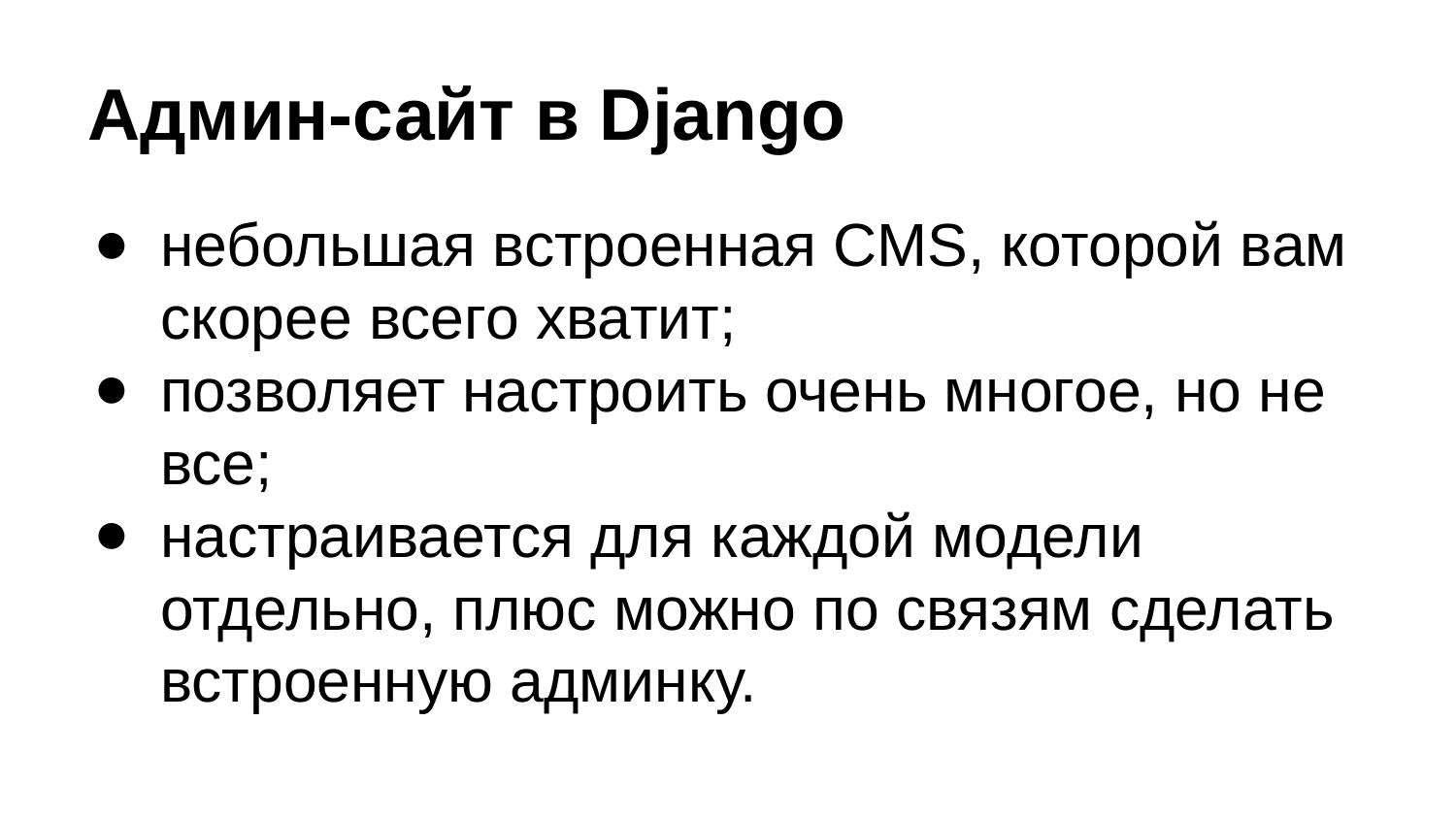

# Админ-сайт в Django
небольшая встроенная CMS, которой вам скорее всего хватит;
позволяет настроить очень многое, но не все;
настраивается для каждой модели отдельно, плюс можно по связям сделать встроенную админку.